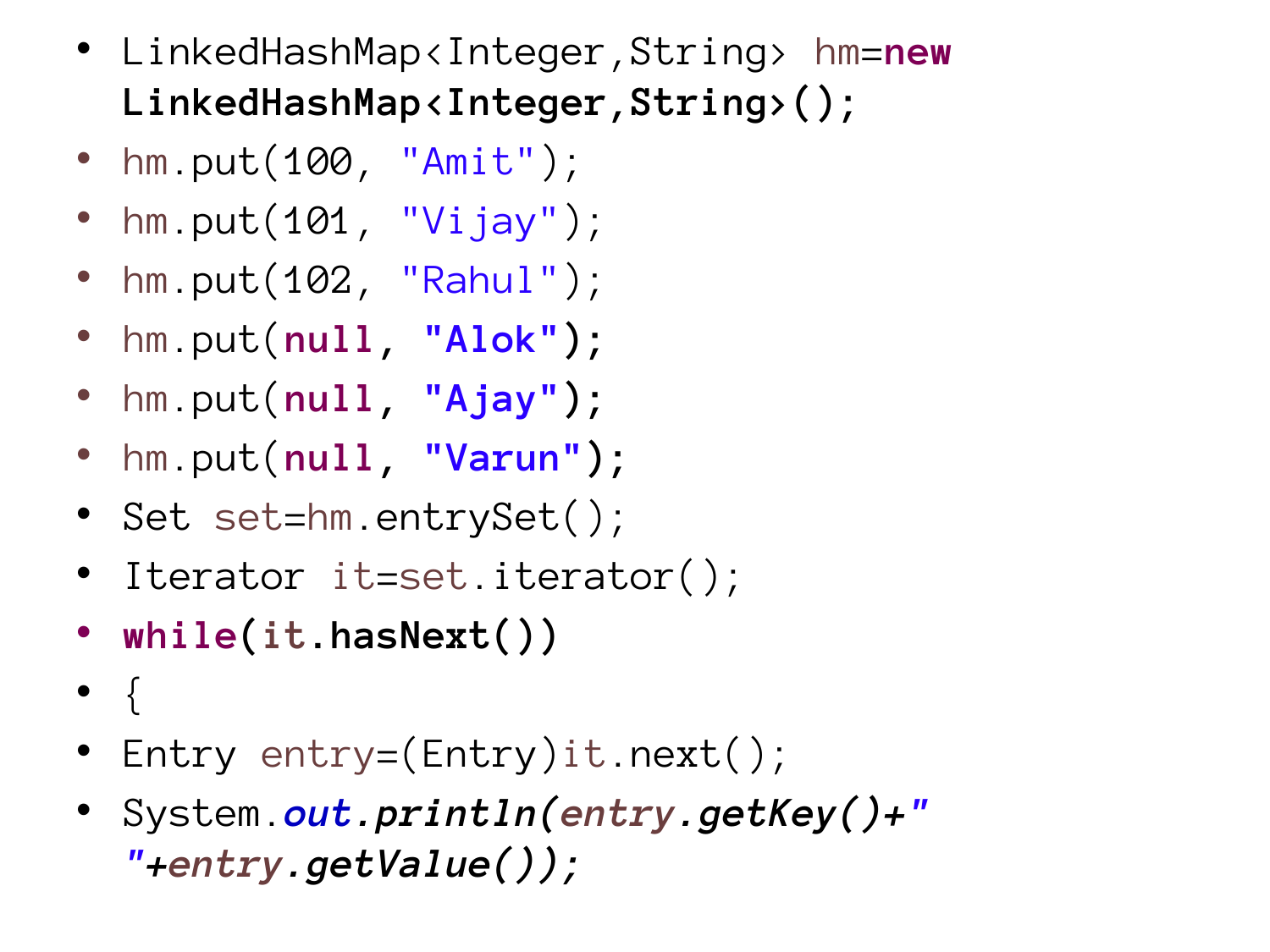

LinkedHashMap<Integer,String> hm=new LinkedHashMap<Integer,String>();
hm.put(100, "Amit");
hm.put(101, "Vijay");
hm.put(102, "Rahul");
hm.put(null, "Alok");
hm.put(null, "Ajay");
hm.put(null, "Varun");
Set set=hm.entrySet();
Iterator it=set.iterator();
while(it.hasNext())
{
Entry entry=(Entry)it.next();
System.out.println(entry.getKey()+" "+entry.getValue());

}